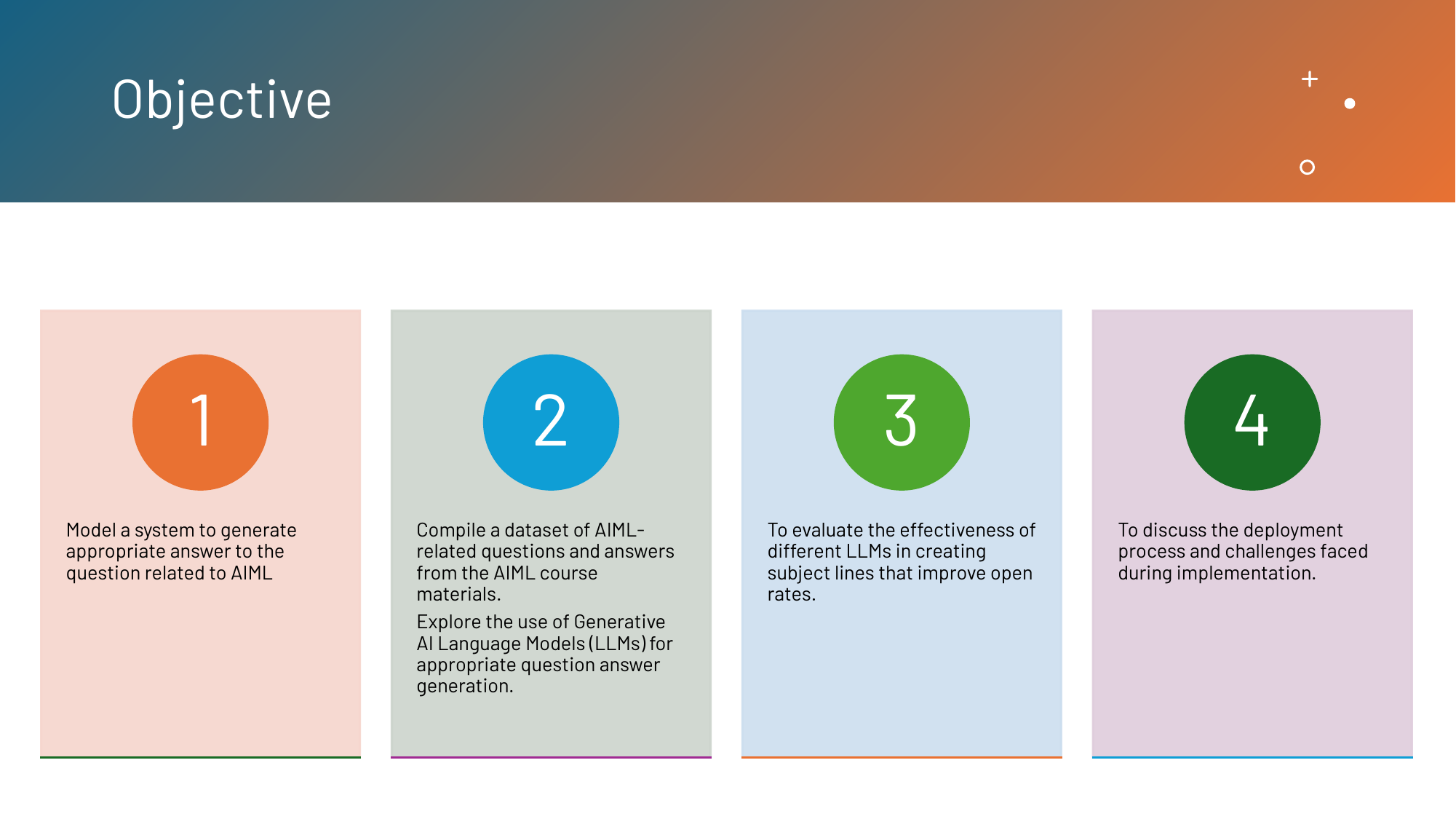

# Objective

Model a system to generate appropriate answer to the question related to AIML
1
Compile a dataset of AIML-related questions and answers from the AIML course materials.
Explore the use of Generative AI Language Models (LLMs) for appropriate question answer generation.
2
To evaluate the effectiveness of different LLMs in creating subject lines that improve open rates.
3
To discuss the deployment process and challenges faced during implementation.
4